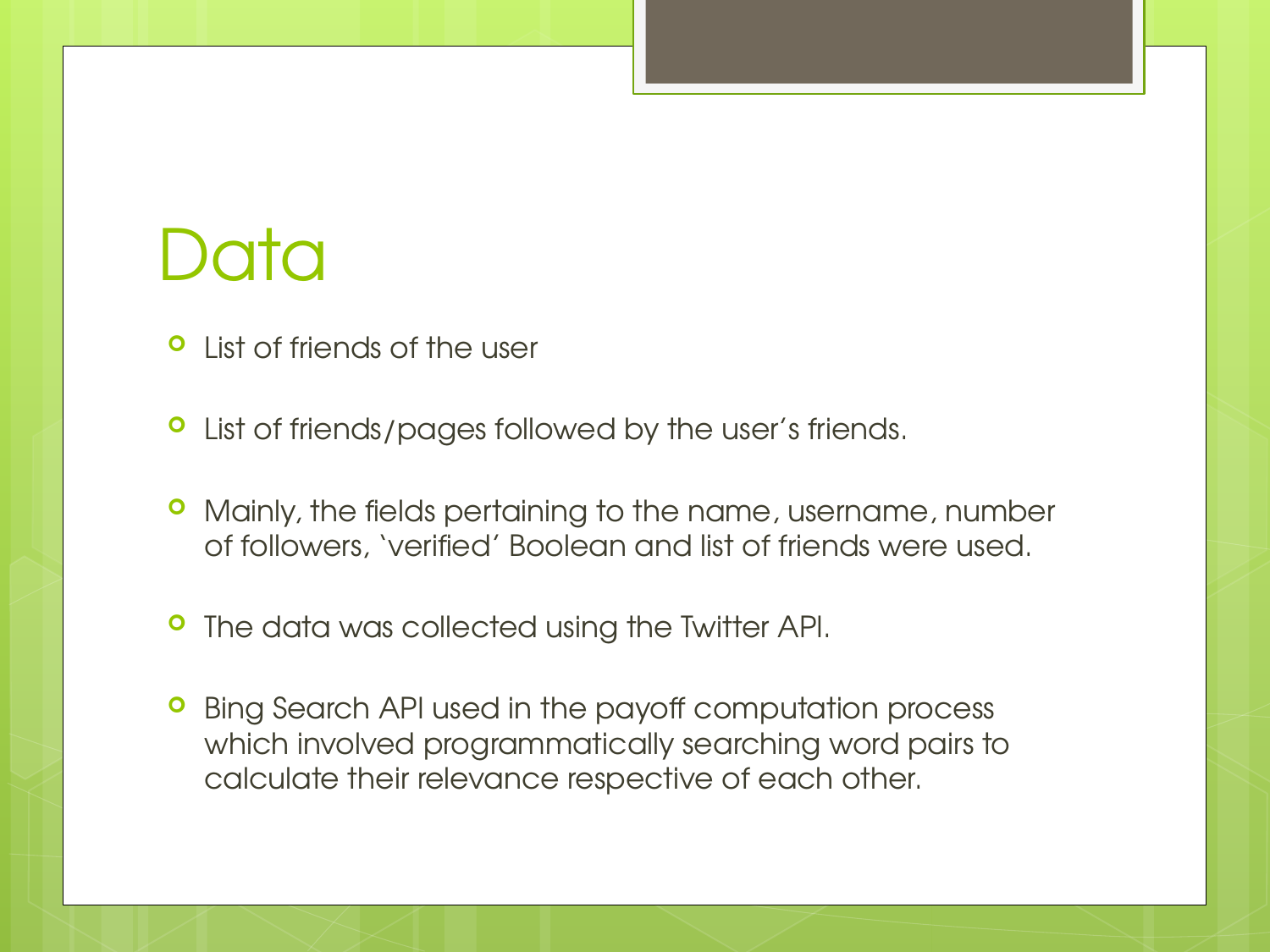

# Data
List of friends of the user

List of friends/pages followed by the user’s friends.

Mainly, the fields pertaining to the name, username, number of followers, ‘verified’ Boolean and list of friends were used.

The data was collected using the Twitter API.

Bing Search API used in the payoff computation process which involved programmatically searching word pairs to calculate their relevance respective of each other.